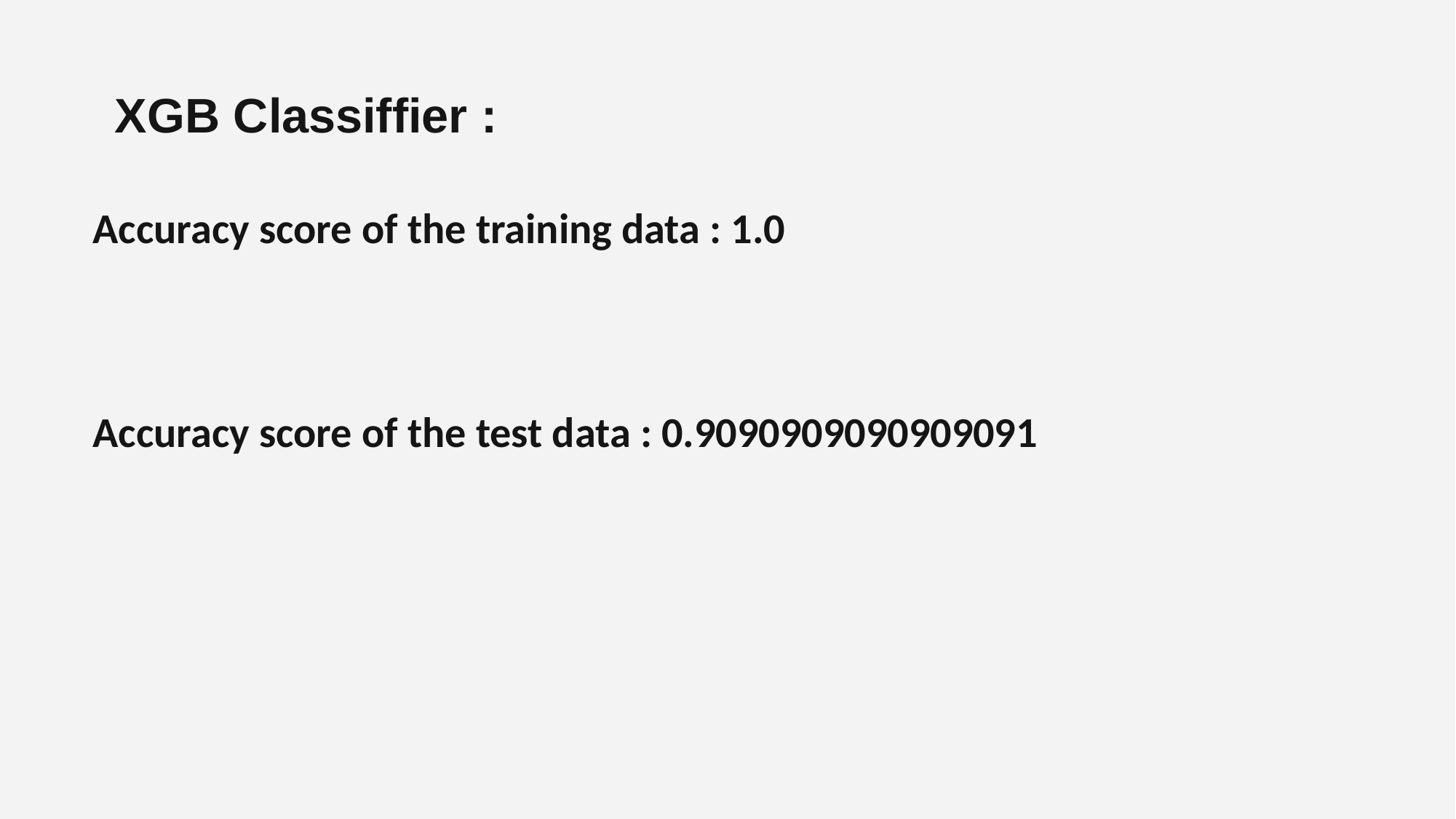

XGB Classiffier :
Accuracy score of the training data : 1.0 ​
​
​
​
Accuracy score of the test data : 0.9090909090909091